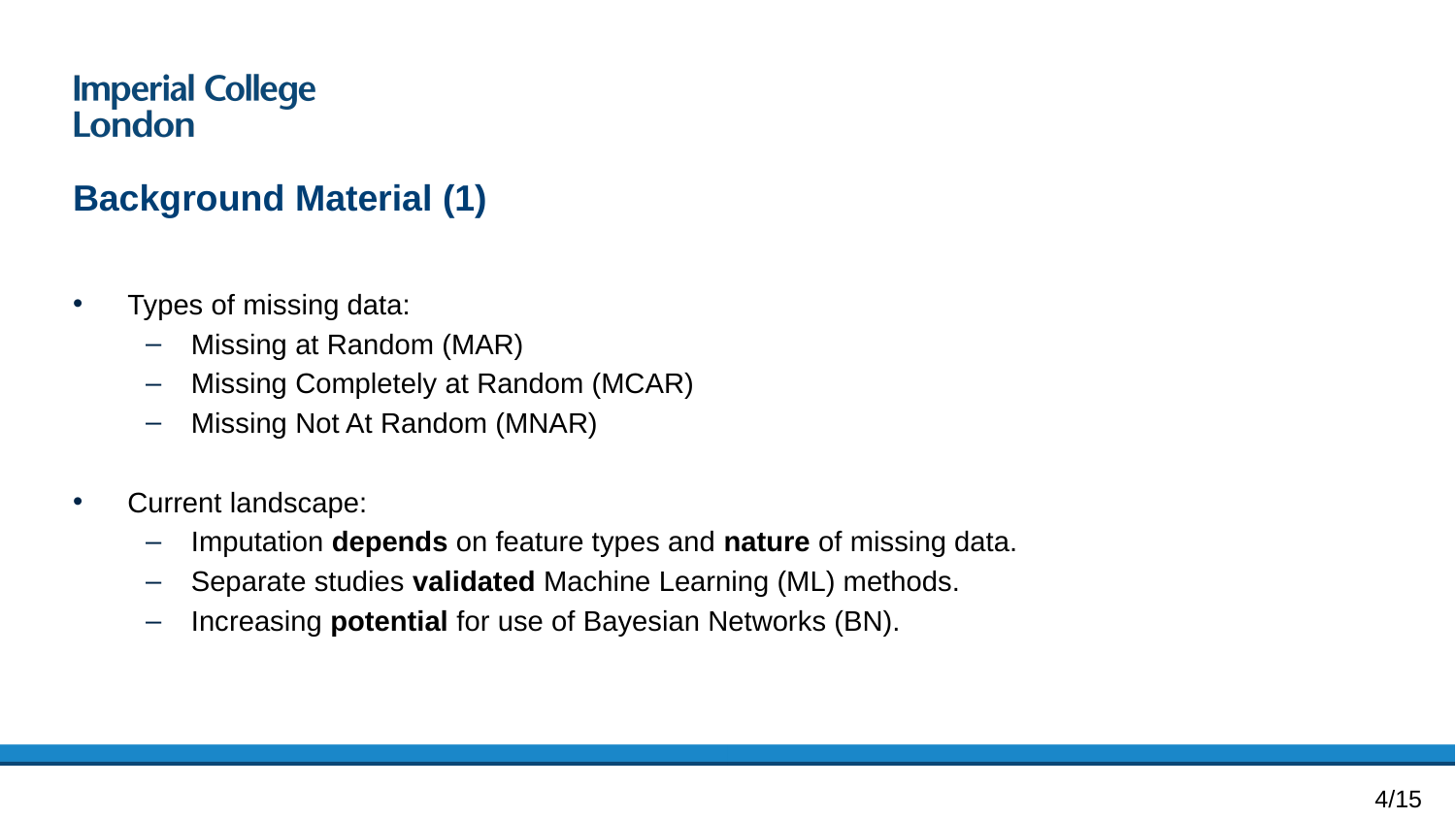

# Background Material (1)
Types of missing data:
Missing at Random (MAR)
Missing Completely at Random (MCAR)
Missing Not At Random (MNAR)

Current landscape:
Imputation depends on feature types and nature of missing data.
Separate studies validated Machine Learning (ML) methods.
Increasing potential for use of Bayesian Networks (BN).